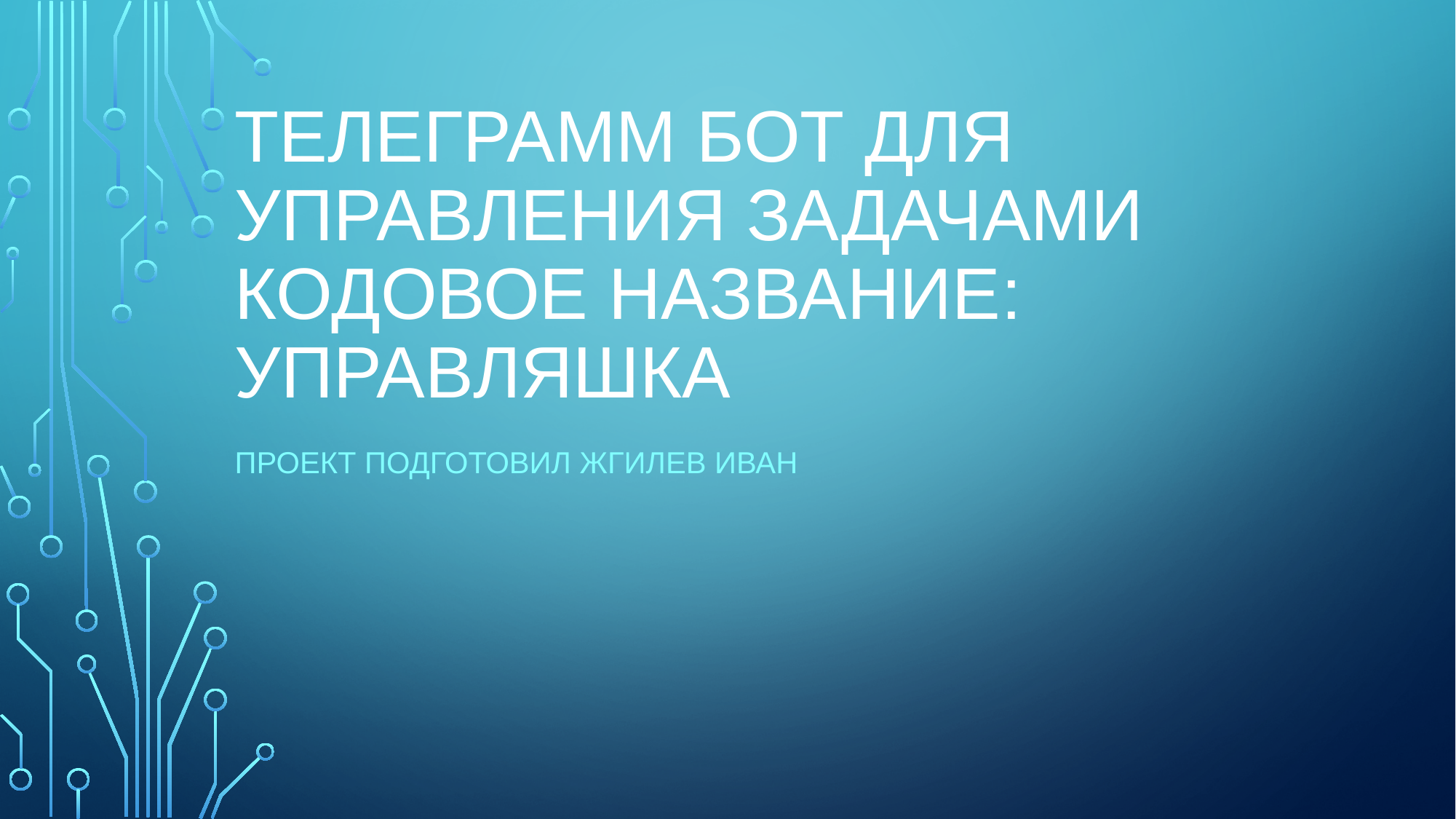

# Телеграмм бот для управления задачами кодовое название: управляшка
Проект подготовил Жгилев Иван